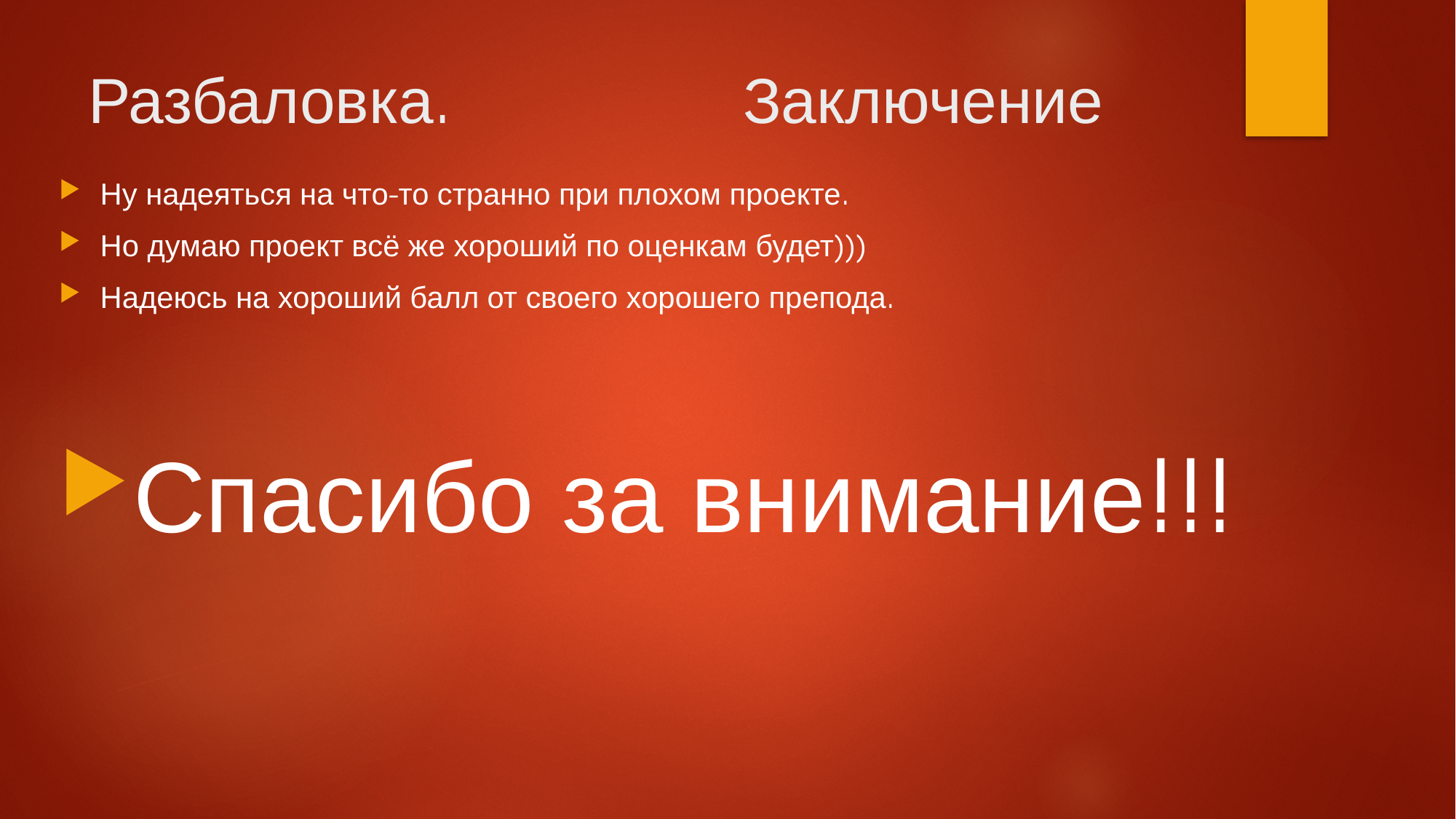

# Разбаловка.			Заключение
Ну надеяться на что-то странно при плохом проекте.
Но думаю проект всё же хороший по оценкам будет)))
Надеюсь на хороший балл от своего хорошего препода.

Спасибо за внимание!!!